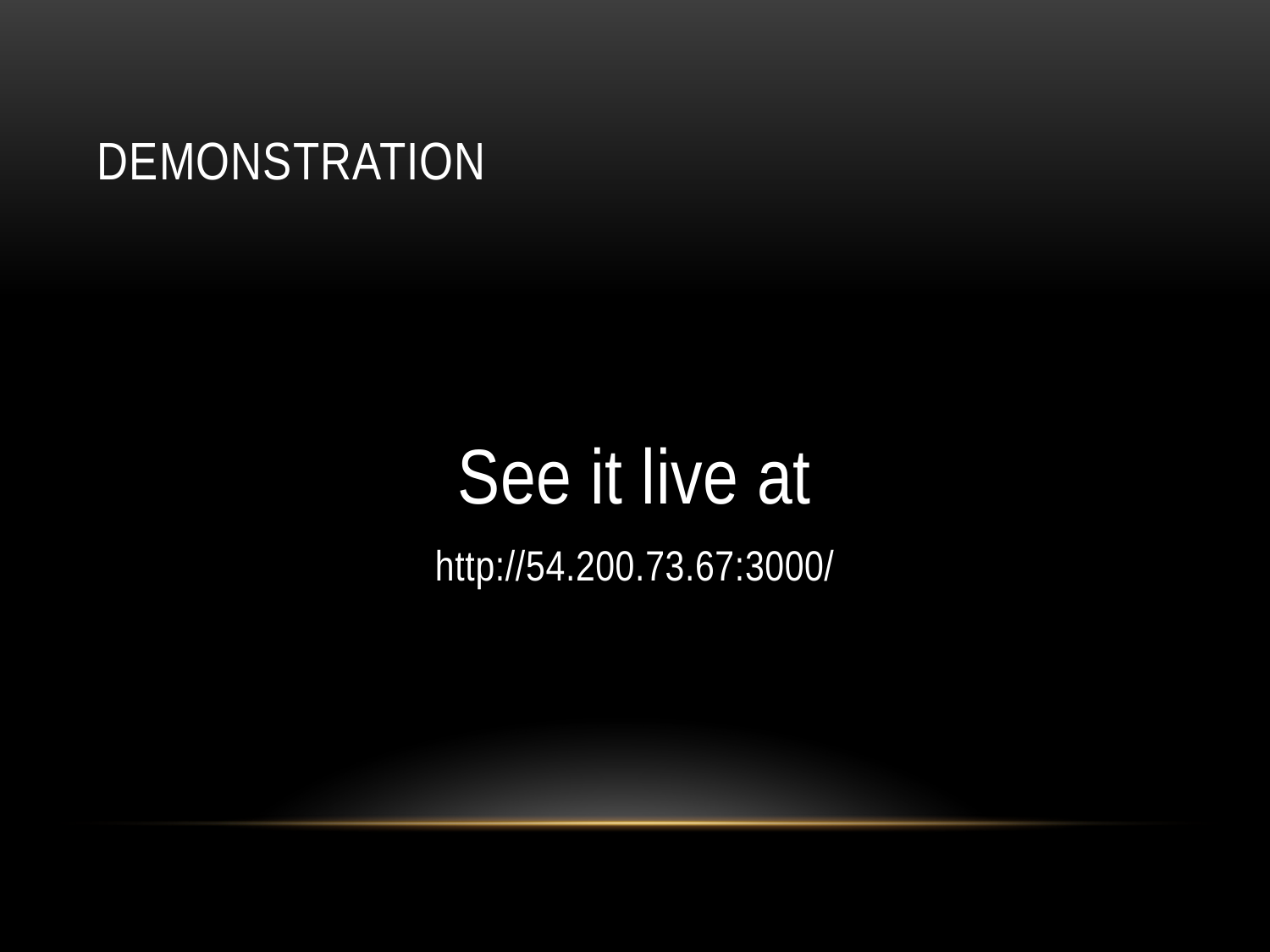

# demonstration
See it live at
http://54.200.73.67:3000/